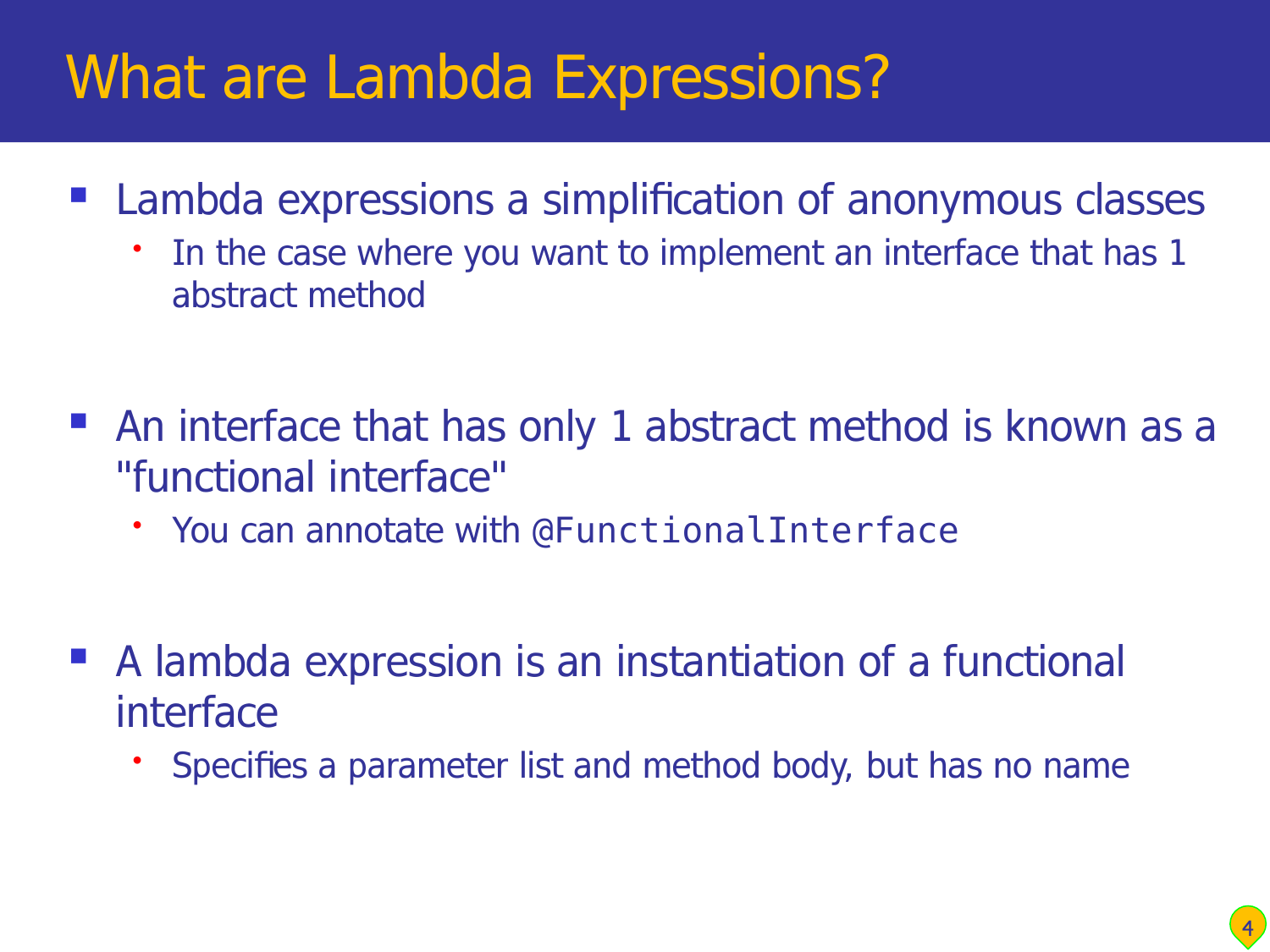

# What are Lambda Expressions?
Lambda expressions a simplification of anonymous classes
In the case where you want to implement an interface that has 1 abstract method

An interface that has only 1 abstract method is known as a "functional interface"
You can annotate with @FunctionalInterface

A lambda expression is an instantiation of a functional interface
Specifies a parameter list and method body, but has no name

4